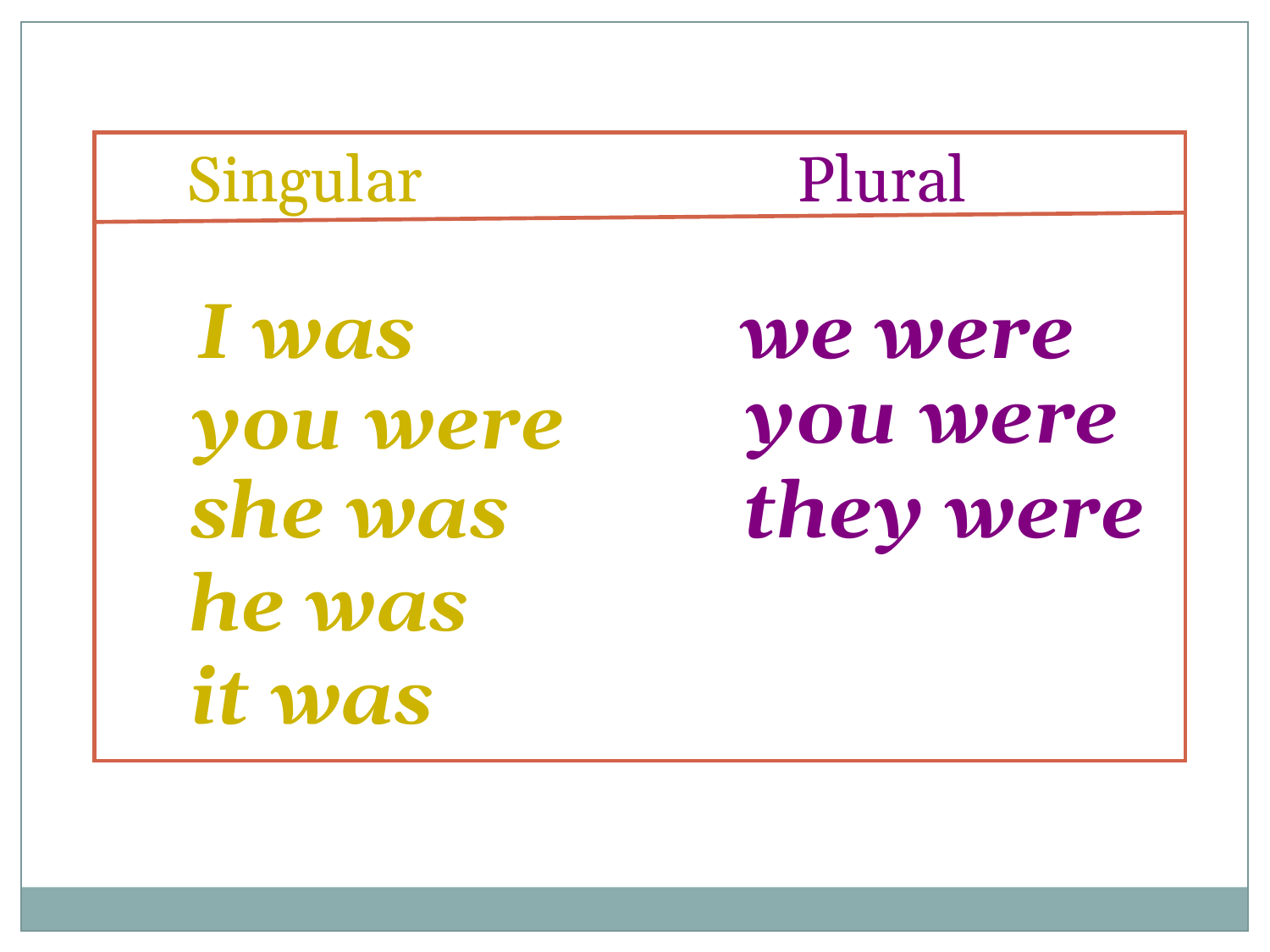

Singular
Plural

	I was
 we were
you were
you were
she was
he was
it was
they were